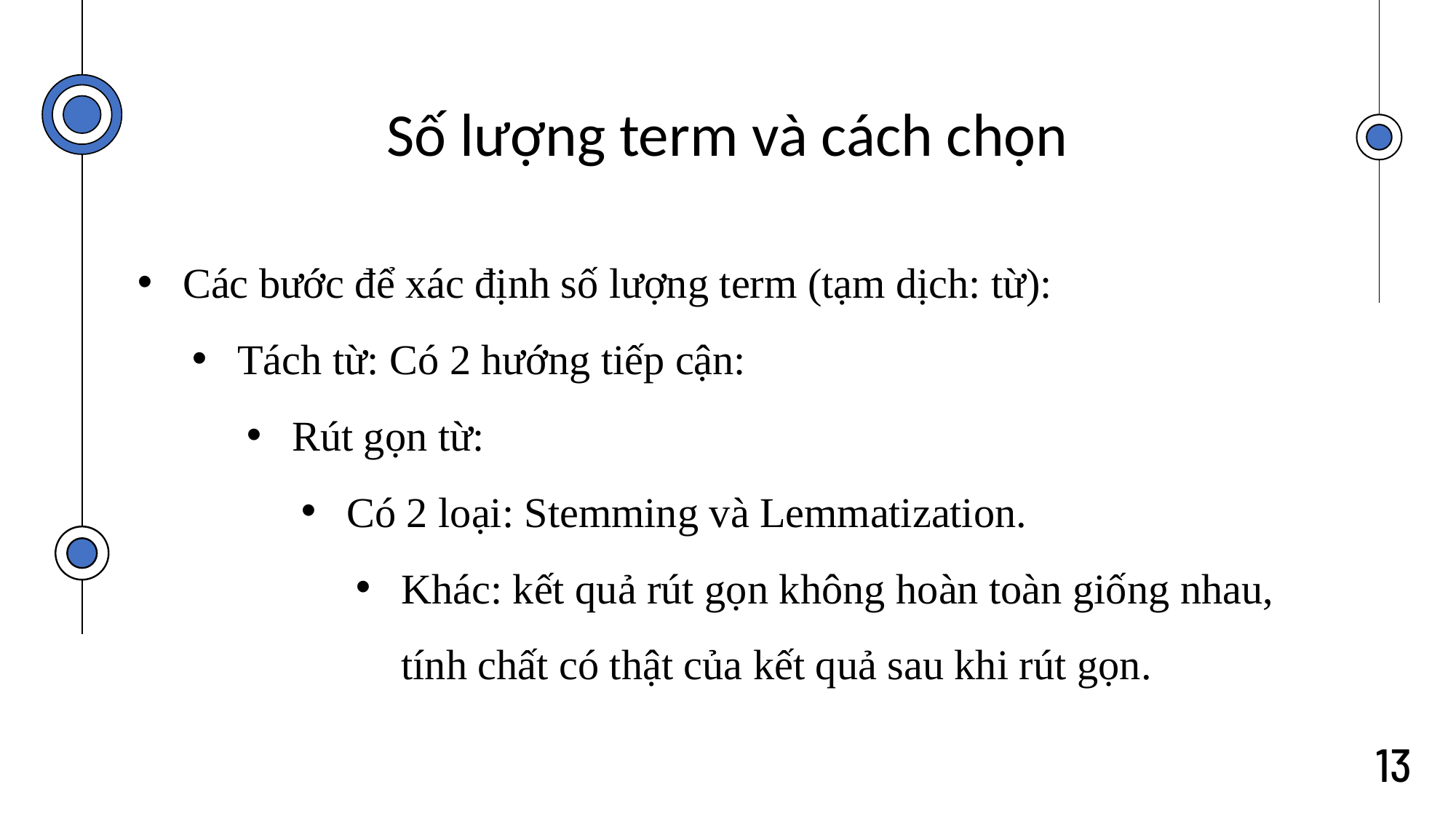

# Số lượng term và cách chọn
Các bước để xác định số lượng term (tạm dịch: từ):
Tách từ: Có 2 hướng tiếp cận:
Rút gọn từ:
Có 2 loại: Stemming và Lemmatization.
Khác: kết quả rút gọn không hoàn toàn giống nhau, tính chất có thật của kết quả sau khi rút gọn.
13